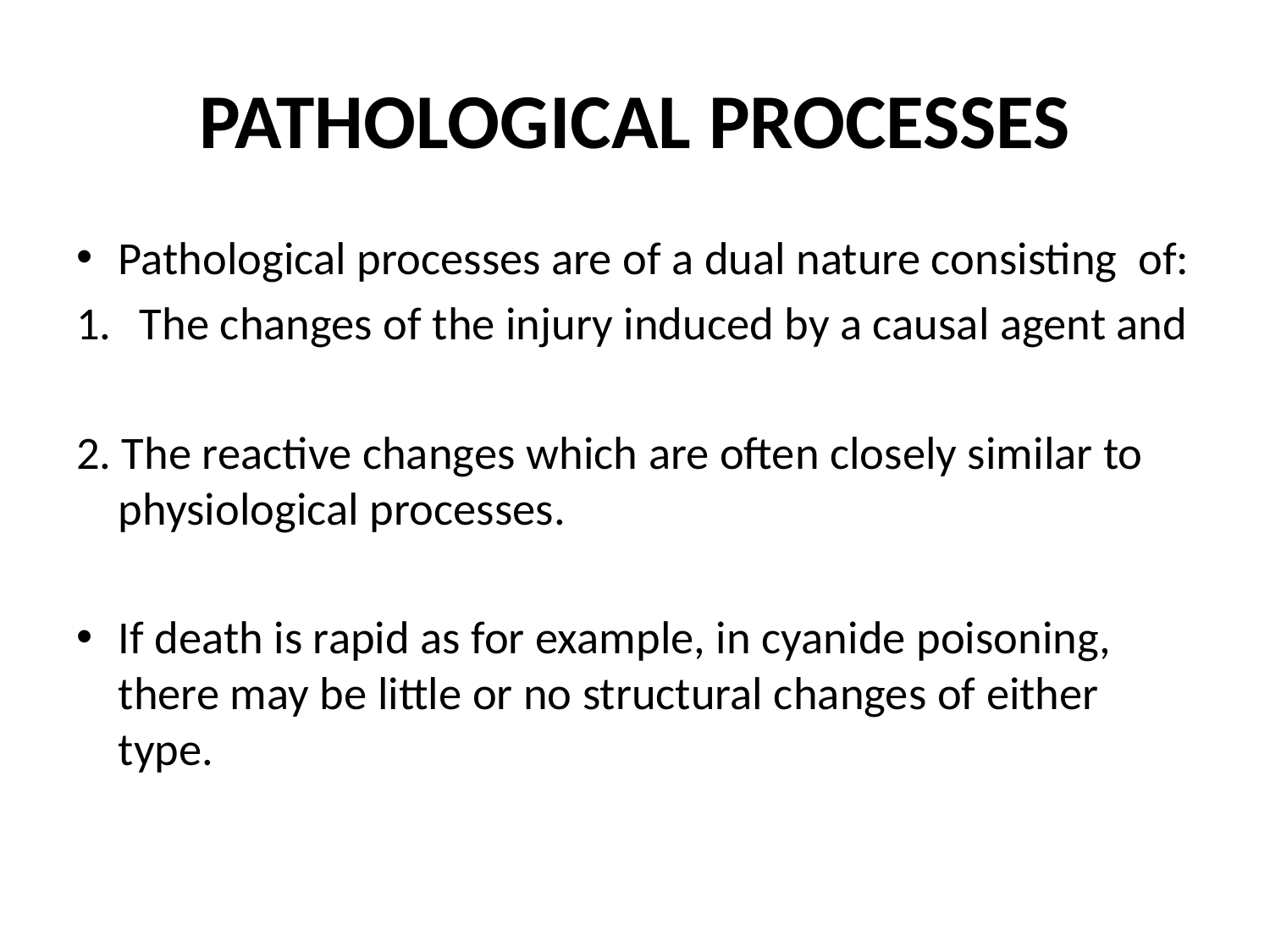

# PATHOLOGICAL PROCESSES
Pathological processes are of a dual nature consisting  of:
The changes of the injury induced by a causal agent and

2. The reactive changes which are often closely similar to physiological processes.

If death is rapid as for example, in cyanide poisoning, there may be little or no structural changes of either type.